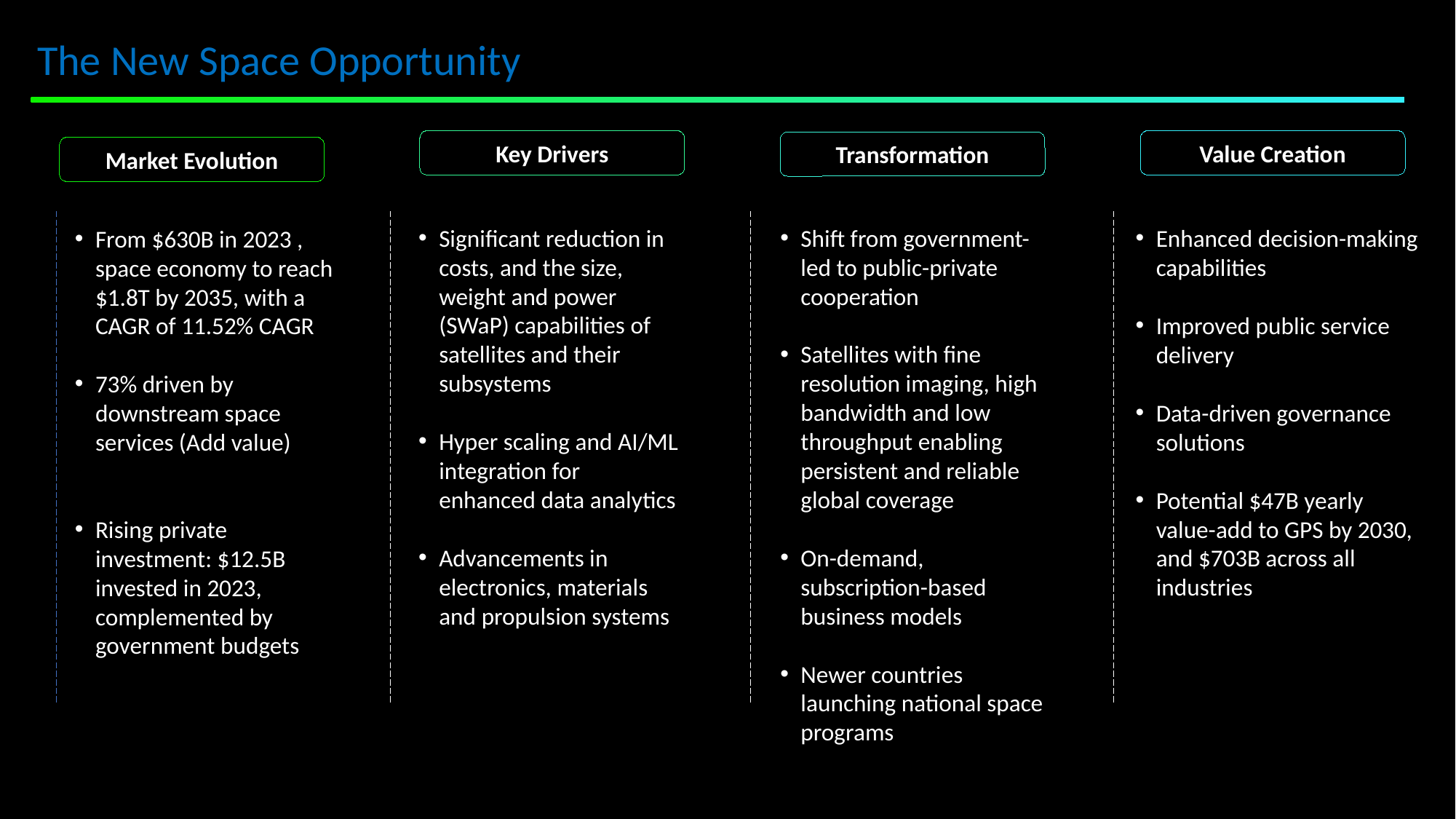

The New Space Opportunity

Key Drivers
Value Creation
Transformation
Market Evolution
Significant reduction in costs, and the size, weight and power (SWaP) capabilities of satellites and their subsystems
Hyper scaling and AI/ML integration for enhanced data analytics
Advancements in electronics, materials and propulsion systems
Shift from government-led to public-private cooperation
Satellites with fine resolution imaging, high bandwidth and low throughput enabling persistent and reliable global coverage
On-demand, subscription-based business models
Newer countries launching national space programs
Enhanced decision-making capabilities
Improved public service delivery
Data-driven governance solutions
Potential $47B yearly value-add to GPS by 2030, and $703B across all industries
From $630B in 2023 , space economy to reach $1.8T by 2035, with a CAGR of 11.52% CAGR
73% driven by downstream space services (Add value)
Rising private investment: $12.5B invested in 2023, complemented by government budgets